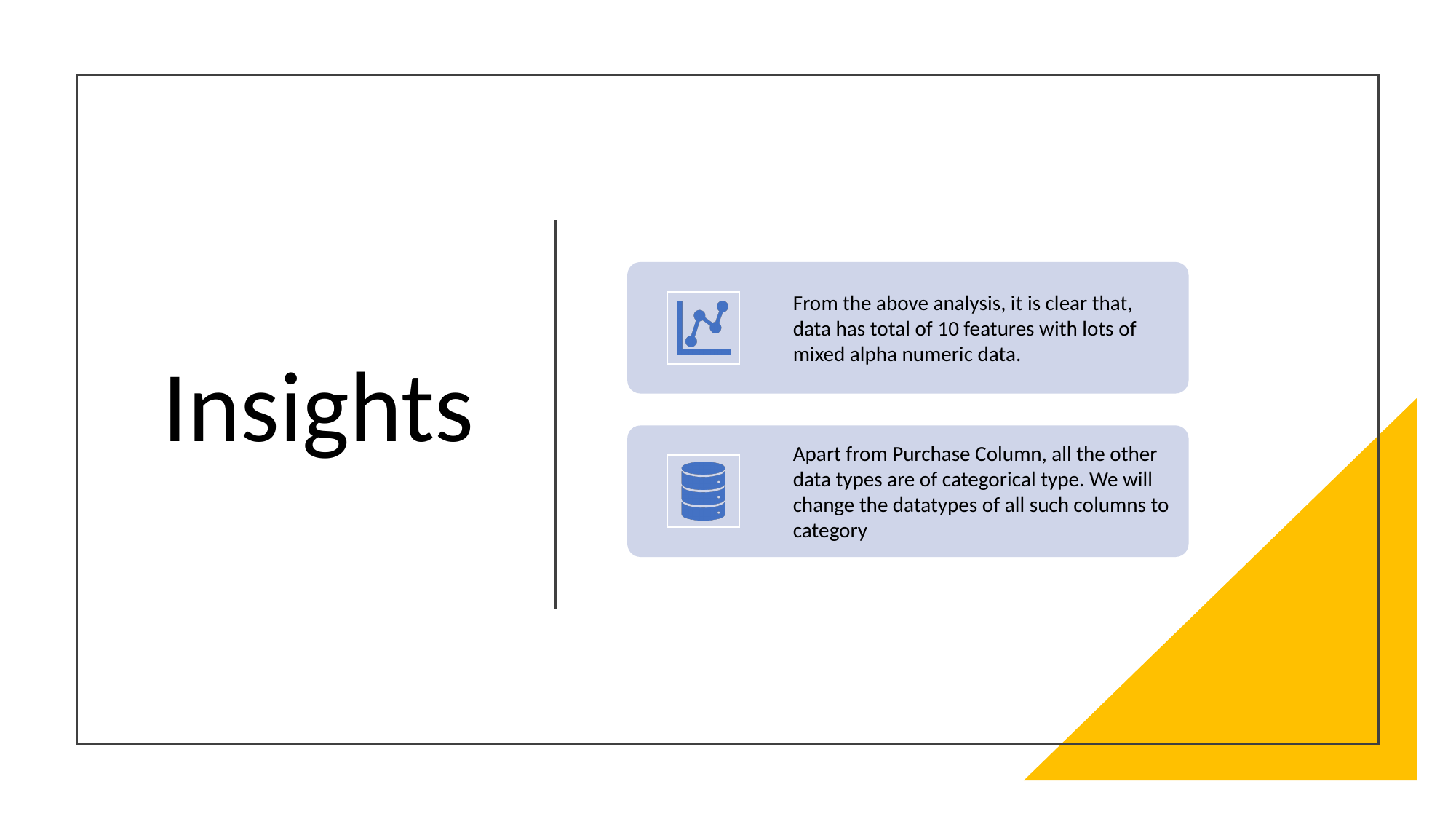

# Insights
From the above analysis, it is clear that, data has total of 10 features with lots of mixed alpha numeric data.
Apart from Purchase Column, all the other data types are of categorical type. We will change the datatypes of all such columns to category